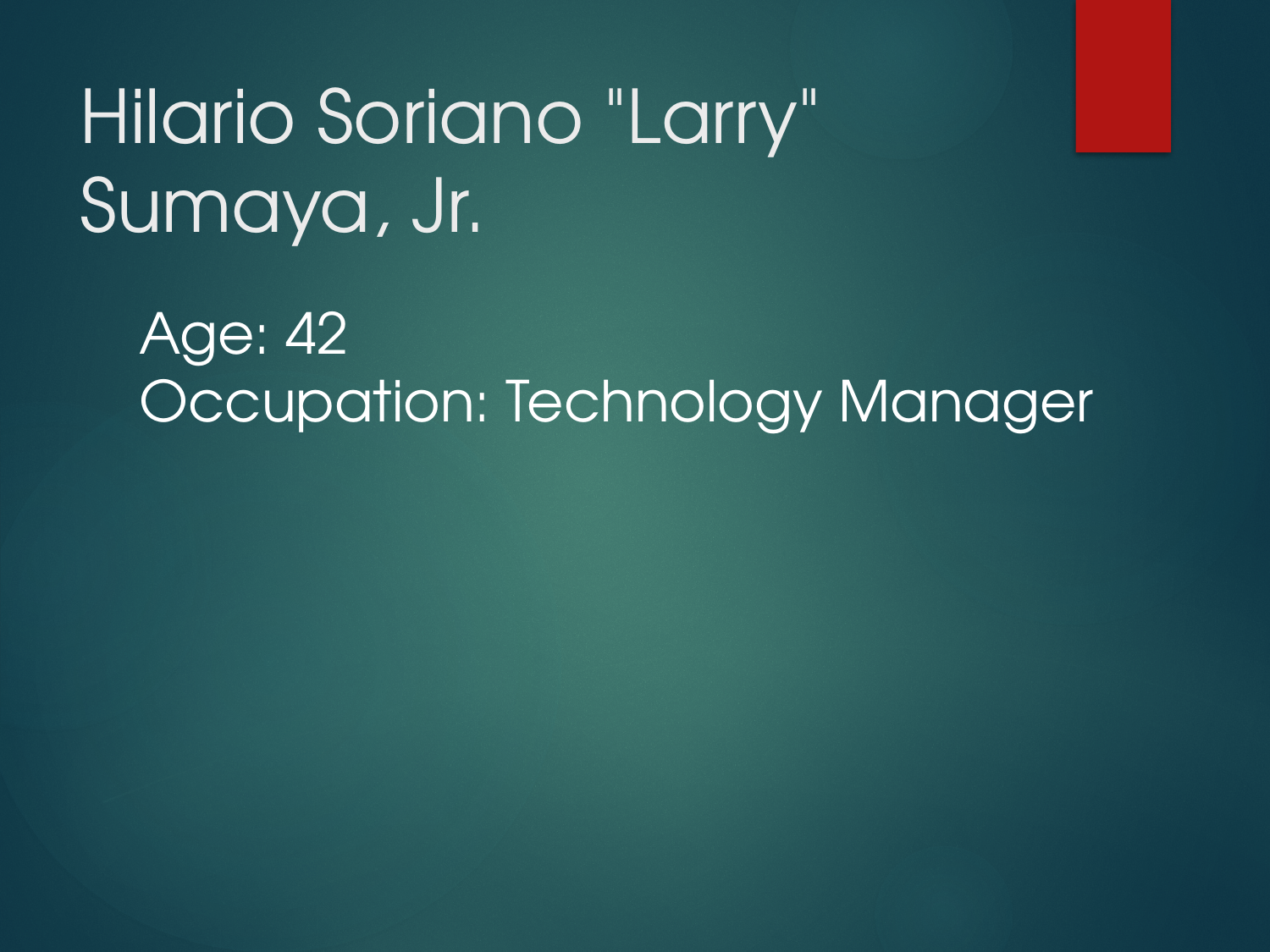

# Hilario Soriano "Larry" Sumaya, Jr.

Age: 42
Occupation: Technology Manager